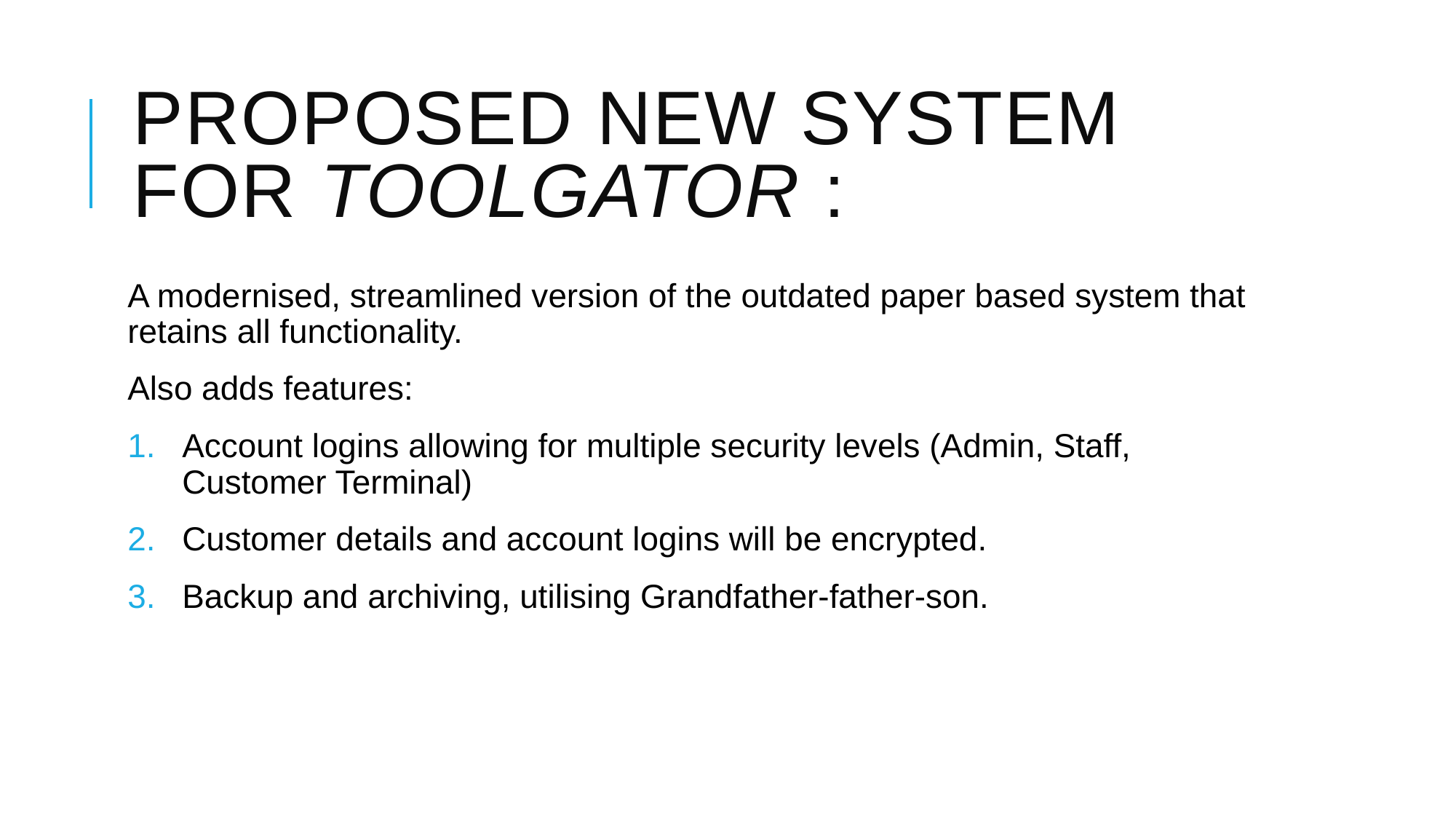

# Proposed new system for ToolGator :
A modernised, streamlined version of the outdated paper based system that retains all functionality.
Also adds features:
Account logins allowing for multiple security levels (Admin, Staff, Customer Terminal)
Customer details and account logins will be encrypted.
Backup and archiving, utilising Grandfather-father-son.